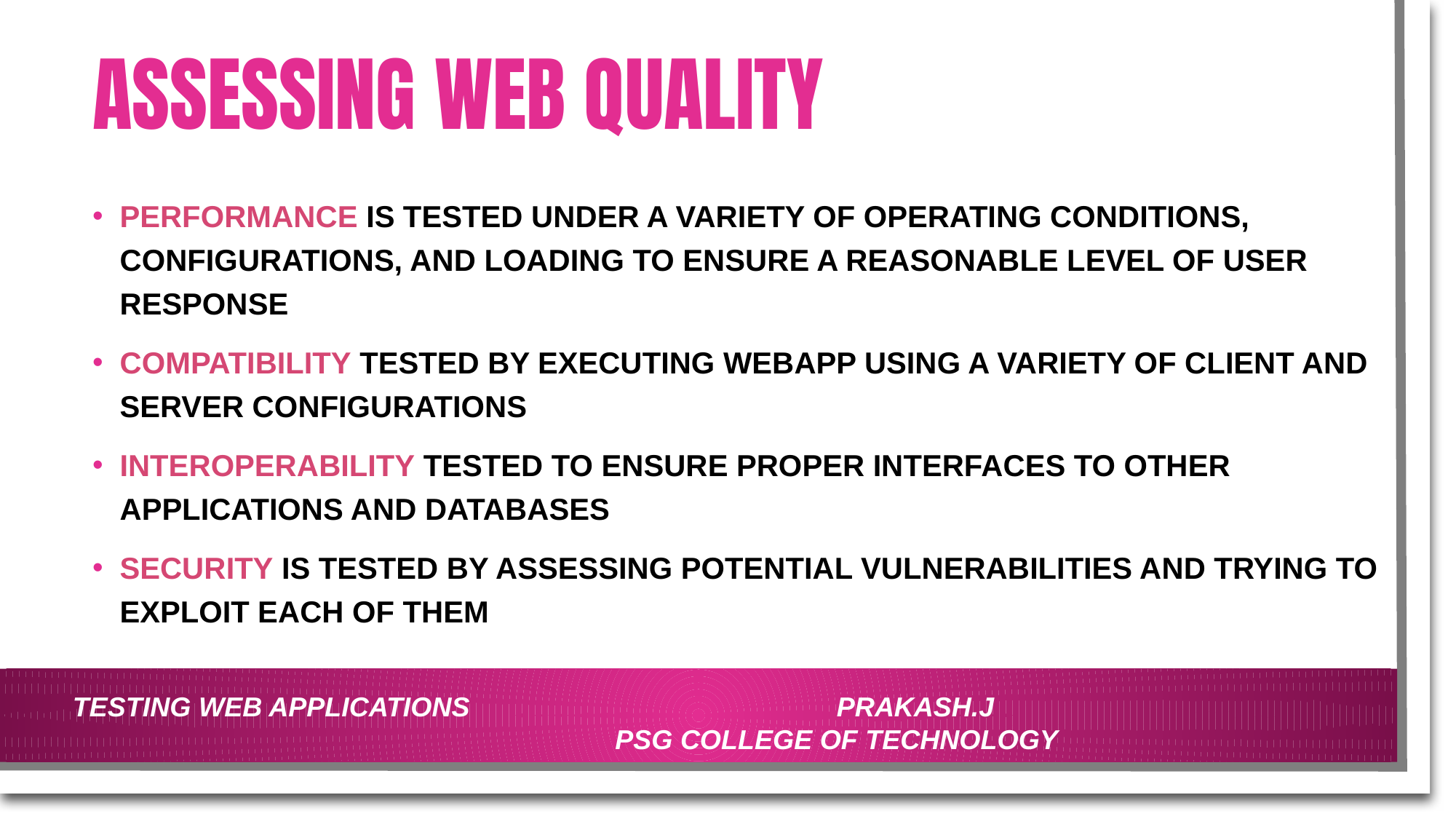

# ASSESSING WEB QUALITY
PERFORMANCE IS TESTED UNDER A VARIETY OF OPERATING CONDITIONS, CONFIGURATIONS, AND LOADING TO ENSURE A REASONABLE LEVEL OF USER RESPONSE
COMPATIBILITY TESTED BY EXECUTING WEBAPP USING A VARIETY OF CLIENT AND SERVER CONFIGURATIONS
INTEROPERABILITY TESTED TO ENSURE PROPER INTERFACES TO OTHER APPLICATIONS AND DATABASES
SECURITY IS TESTED BY ASSESSING POTENTIAL VULNERABILITIES AND TRYING TO EXPLOIT EACH OF THEM
TESTING WEB APPLICATIONS				PRAKASH.J						PSG COLLEGE OF TECHNOLOGY